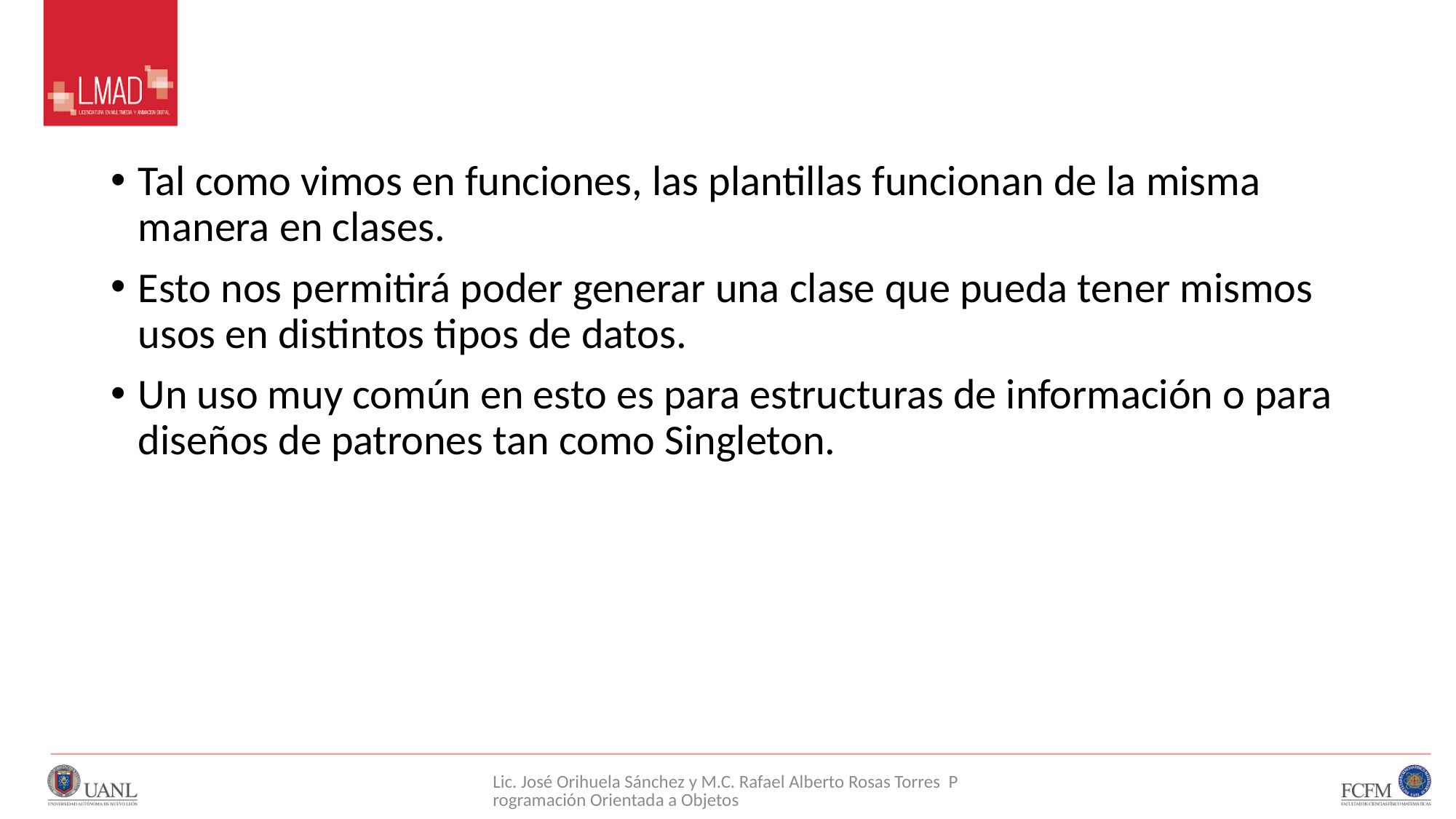

#
Tal como vimos en funciones, las plantillas funcionan de la misma manera en clases.
Esto nos permitirá poder generar una clase que pueda tener mismos usos en distintos tipos de datos.
Un uso muy común en esto es para estructuras de información o para diseños de patrones tan como Singleton.
Lic. José Orihuela Sánchez y M.C. Rafael Alberto Rosas Torres  Programación Orientada a Objetos